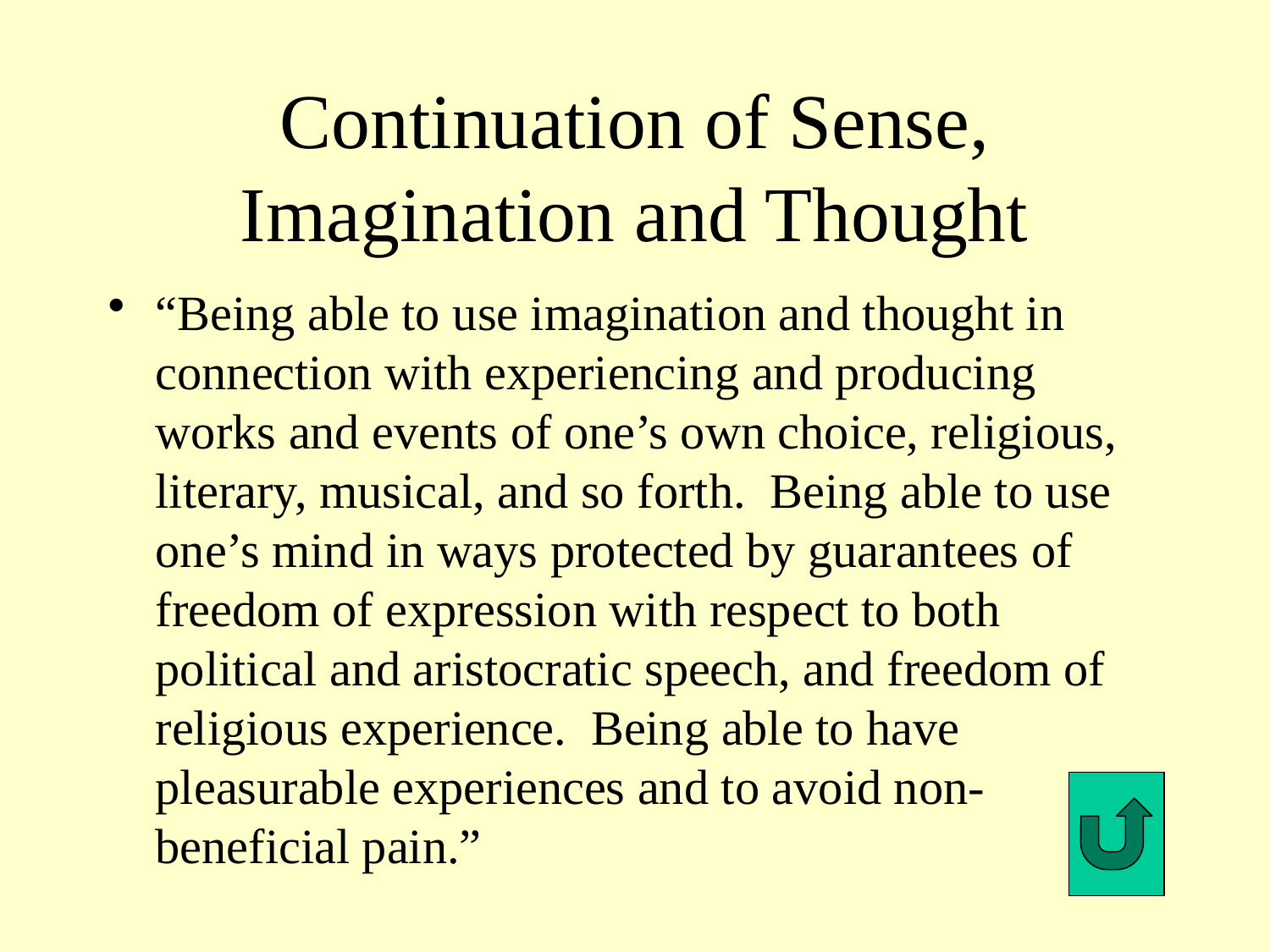

# Continuation of Sense, Imagination and Thought
“Being able to use imagination and thought in connection with experiencing and producing works and events of one’s own choice, religious, literary, musical, and so forth.  Being able to use one’s mind in ways protected by guarantees of freedom of expression with respect to both political and aristocratic speech, and freedom of religious experience.  Being able to have pleasurable experiences and to avoid non-beneficial pain.”